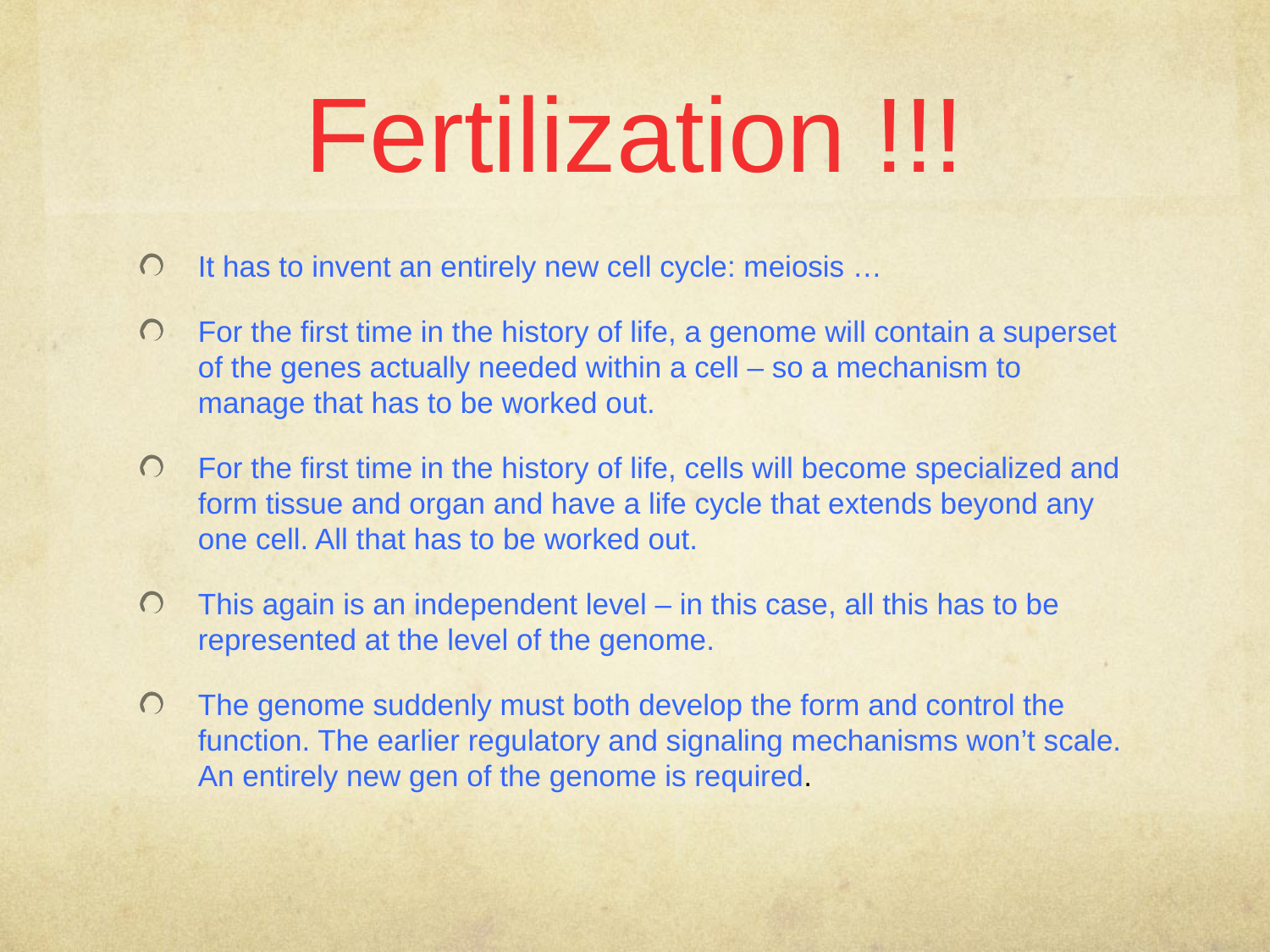

# Fertilization !!!
It has to invent an entirely new cell cycle: meiosis …
For the first time in the history of life, a genome will contain a superset of the genes actually needed within a cell – so a mechanism to manage that has to be worked out.
For the first time in the history of life, cells will become specialized and form tissue and organ and have a life cycle that extends beyond any one cell. All that has to be worked out.
This again is an independent level – in this case, all this has to be represented at the level of the genome.
The genome suddenly must both develop the form and control the function. The earlier regulatory and signaling mechanisms won’t scale. An entirely new gen of the genome is required.